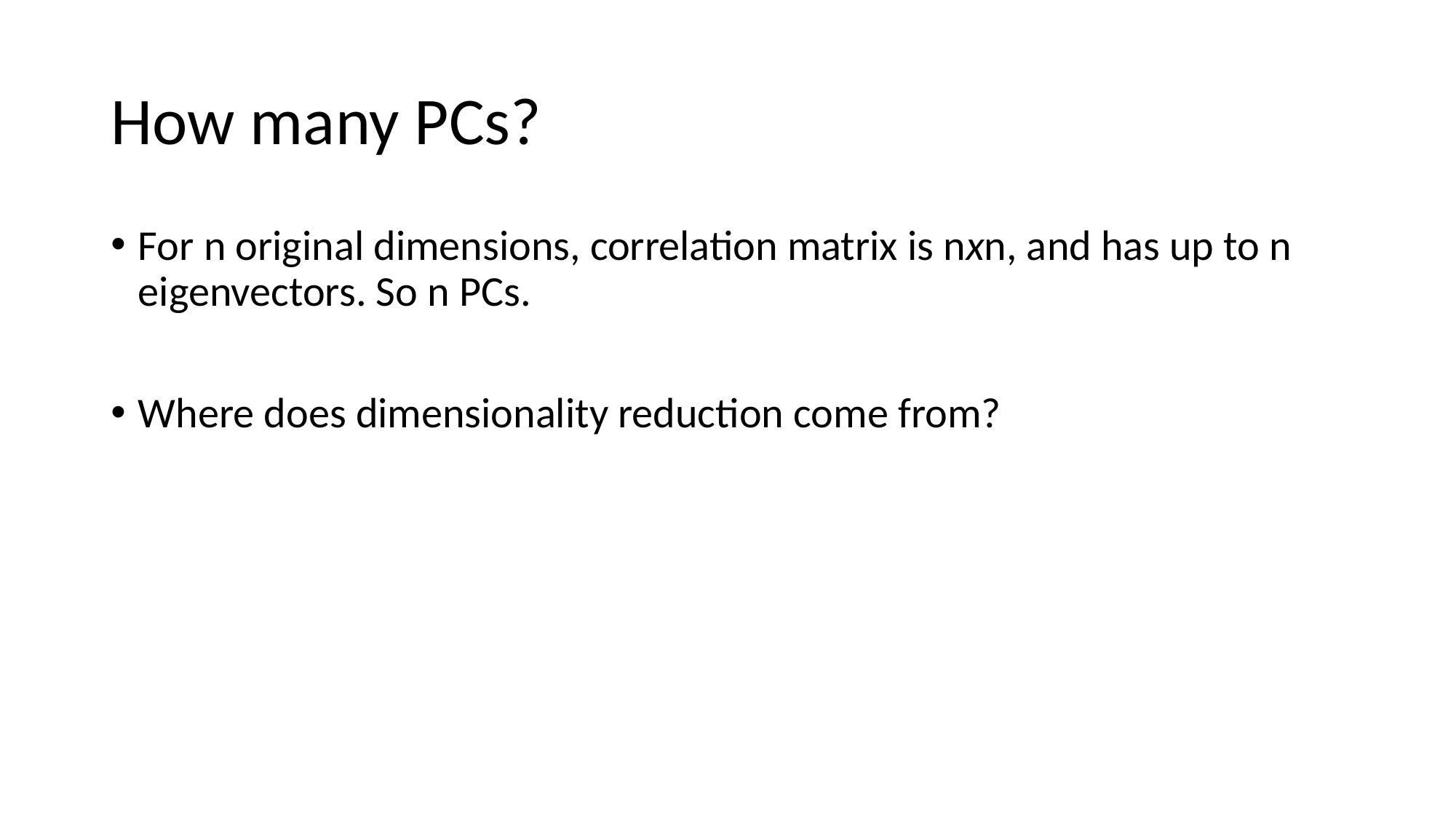

# How many PCs?
For n original dimensions, correlation matrix is nxn, and has up to n eigenvectors. So n PCs.

Where does dimensionality reduction come from?